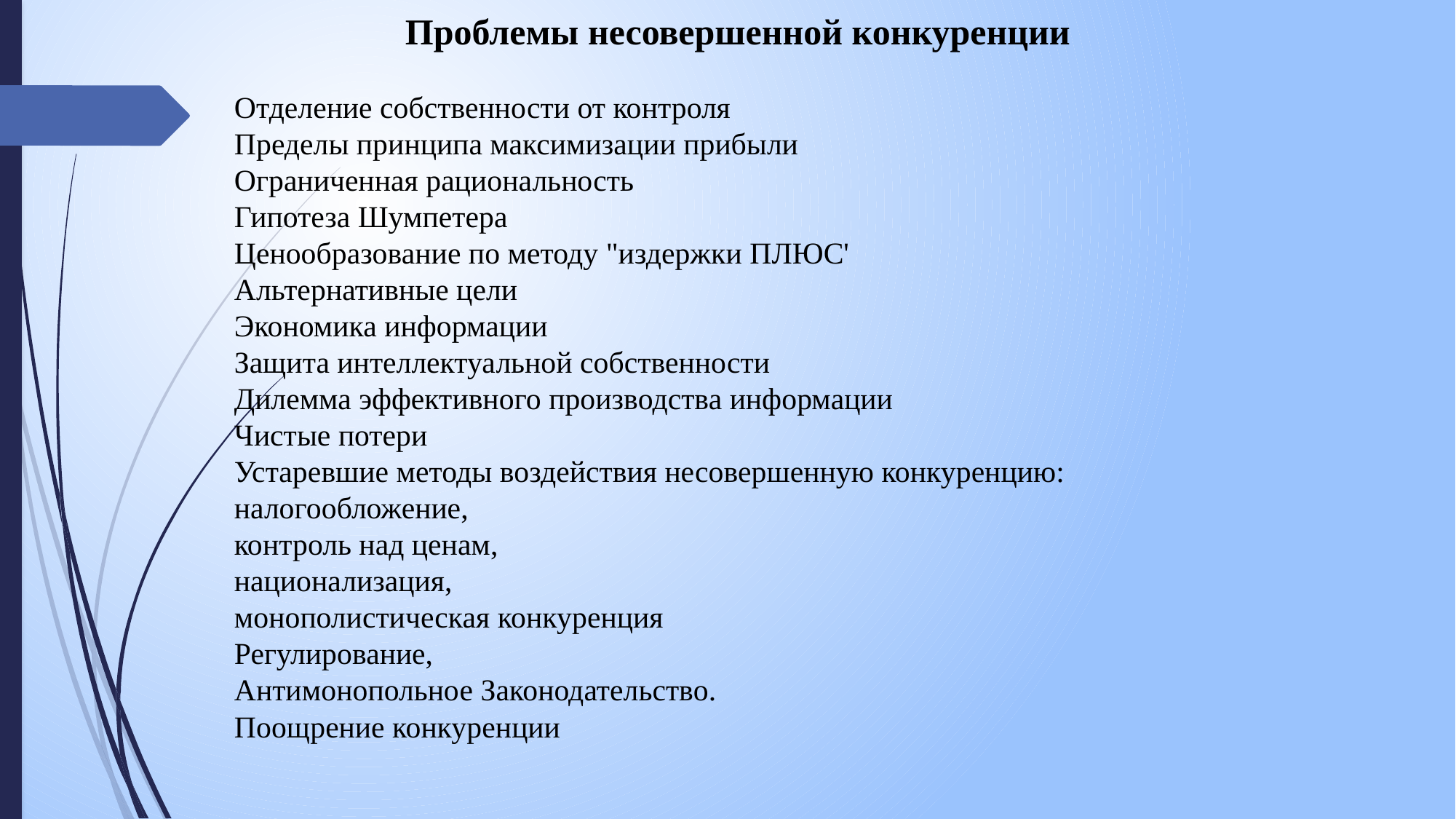

Проблемы несовершенной конкуренции

Отделение собственности от контроля
Пределы принципа максимизации прибыли
Ограниченная рациональность
Гипотеза Шумпетера
Ценообразование по методу "издержки ПЛЮС'
Альтернативные цели
Экономика информации
Защита интеллектуальной собственности
Дилемма эффективного производства информации
Чистые потери
Устаревшие методы воздействия несовершенную конкуренцию:
налогообложение,
контроль над ценам,
национализация,
монополистическая конкуренция
Регулирование,
Антимонопольное Законодательство.
Поощрение конкуренции